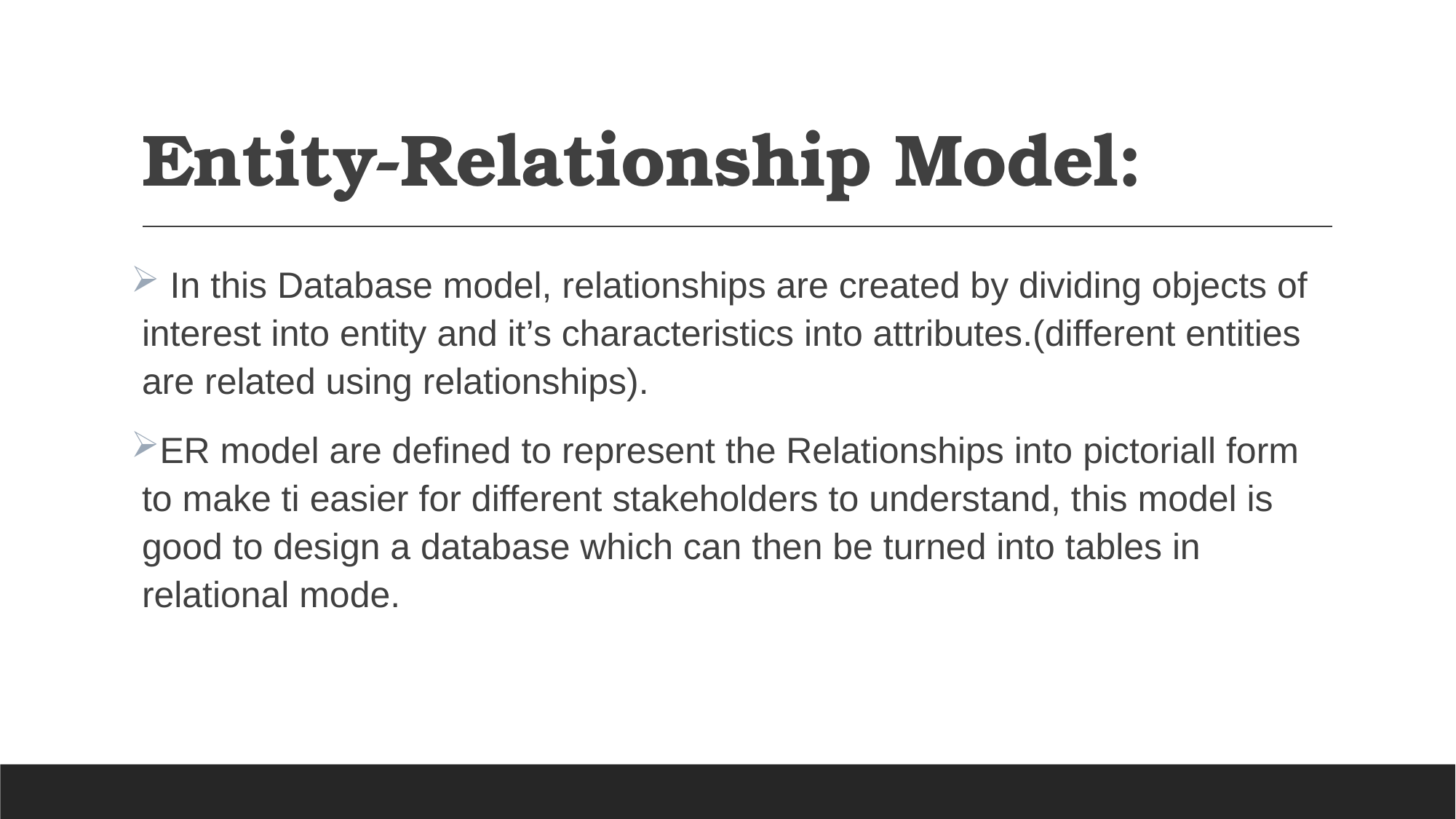

# Entity-Relationship Model:
 In this Database model, relationships are created by dividing objects of interest into entity and it’s characteristics into attributes.(different entities are related using relationships).
ER model are defined to represent the Relationships into pictoriall form to make ti easier for different stakeholders to understand, this model is good to design a database which can then be turned into tables in relational mode.